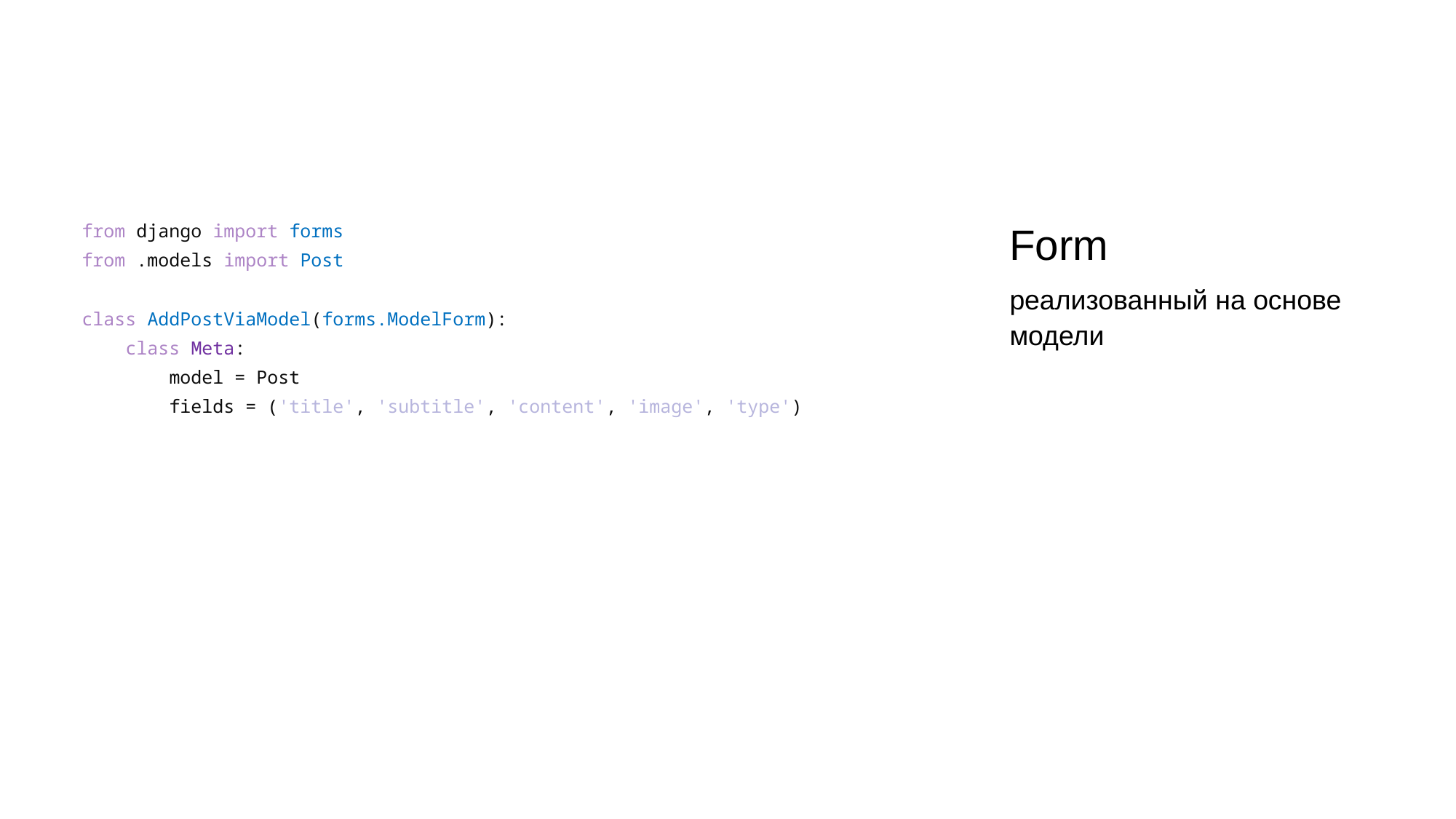

# Form

from django import forms
from .models import Post

class AddPostViaModel(forms.ModelForm):
    class Meta:
        model = Post
        fields = ('title', 'subtitle', 'content', 'image', 'type')
реализованный на основе модели